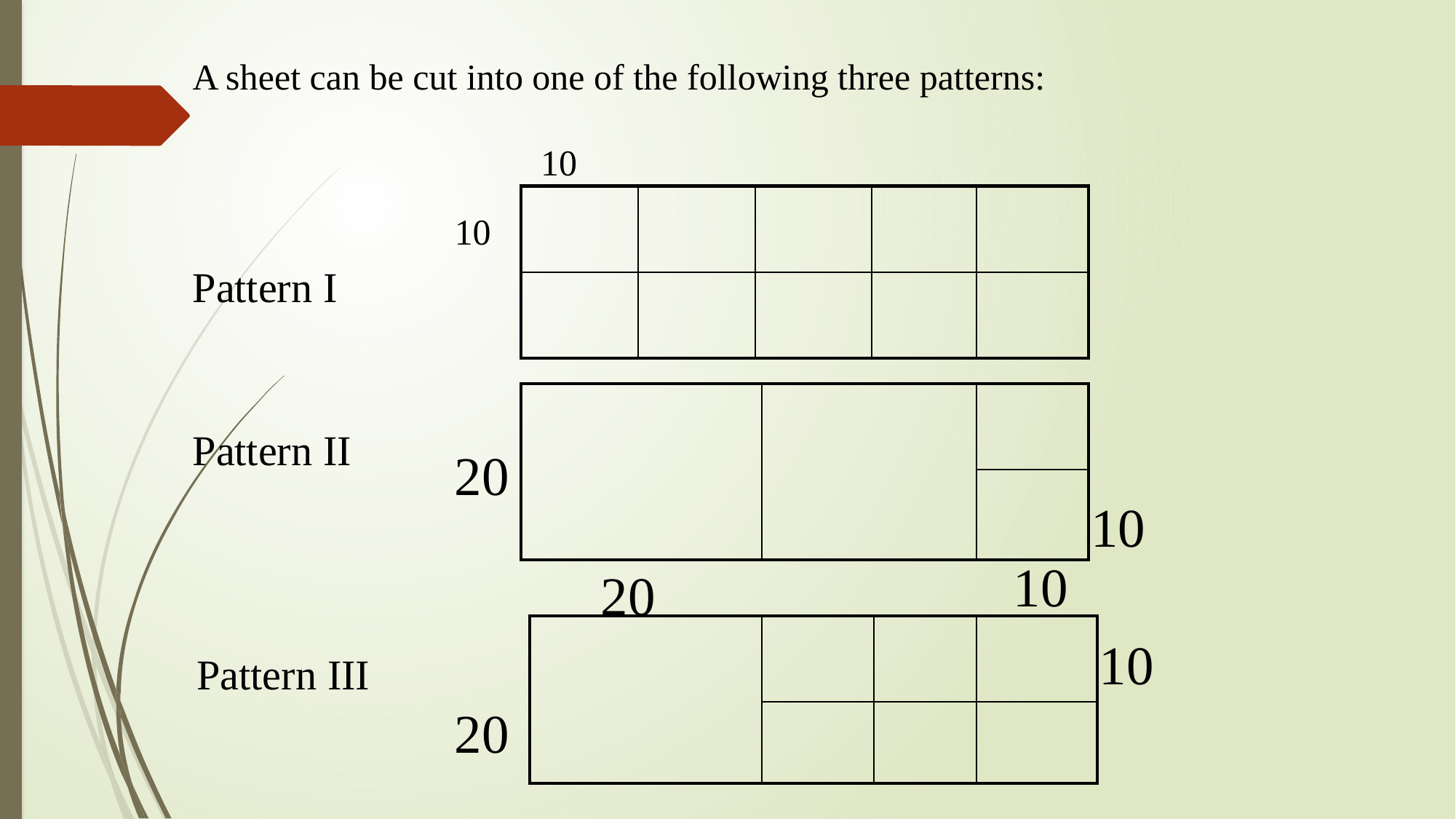

A sheet can be cut into one of the following three patterns:
10
|  |  |  |  |  |
| --- | --- | --- | --- | --- |
|  |  |  |  |  |
10
Pattern I
|  |  |  |
| --- | --- | --- |
|  |  |  |
Pattern II
20
10
10
20
|  |  |  |  |
| --- | --- | --- | --- |
|  |  |  |  |
10
Pattern III
20